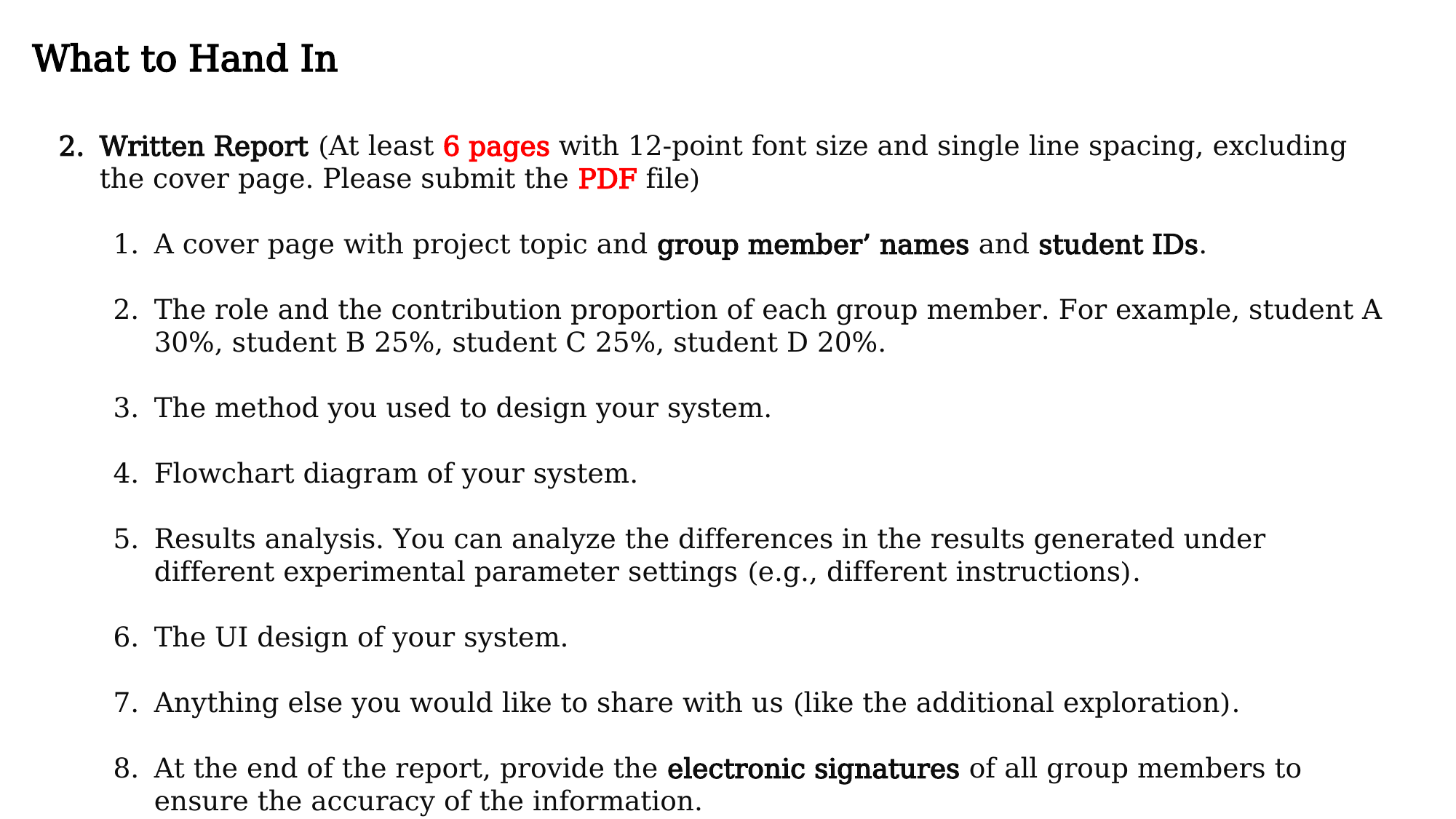

What to Hand In
Written Report (At least 6 pages with 12-point font size and single line spacing, excluding the cover page. Please submit the PDF file)

A cover page with project topic and group member’ names and student IDs.

The role and the contribution proportion of each group member. For example, student A 30%, student B 25%, student C 25%, student D 20%.

The method you used to design your system.

Flowchart diagram of your system.

Results analysis. You can analyze the differences in the results generated under different experimental parameter settings (e.g., different instructions).

The UI design of your system.

Anything else you would like to share with us (like the additional exploration).

At the end of the report, provide the electronic signatures of all group members to ensure the accuracy of the information.